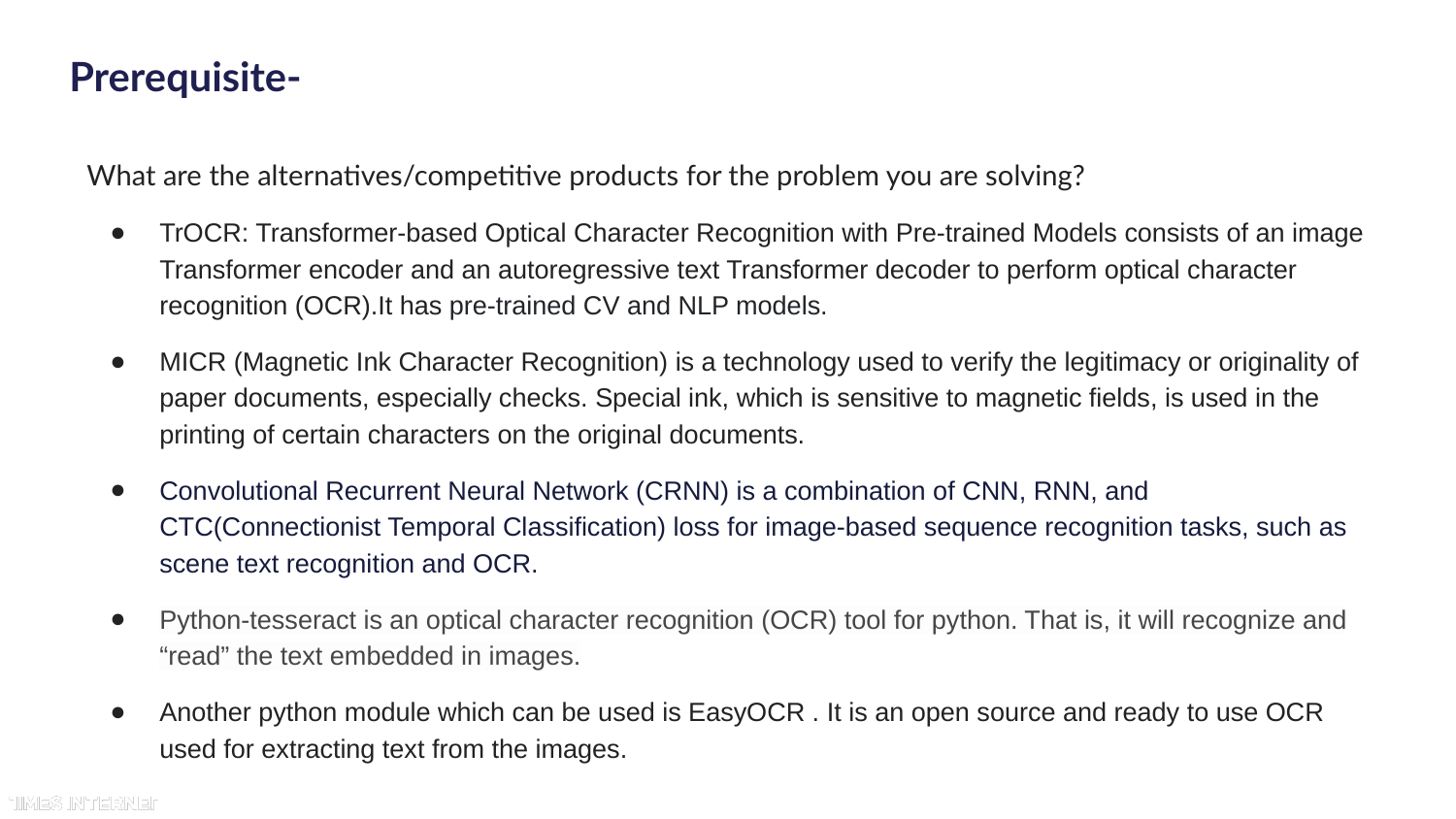

# Prerequisite-
What are the alternatives/competitive products for the problem you are solving?
TrOCR: Transformer-based Optical Character Recognition with Pre-trained Models consists of an image Transformer encoder and an autoregressive text Transformer decoder to perform optical character recognition (OCR).It has pre-trained CV and NLP models.
MICR (Magnetic Ink Character Recognition) is a technology used to verify the legitimacy or originality of paper documents, especially checks. Special ink, which is sensitive to magnetic fields, is used in the printing of certain characters on the original documents.
Convolutional Recurrent Neural Network (CRNN) is a combination of CNN, RNN, and CTC(Connectionist Temporal Classification) loss for image-based sequence recognition tasks, such as scene text recognition and OCR.
Python-tesseract is an optical character recognition (OCR) tool for python. That is, it will recognize and “read” the text embedded in images.
Another python module which can be used is EasyOCR . It is an open source and ready to use OCR used for extracting text from the images.